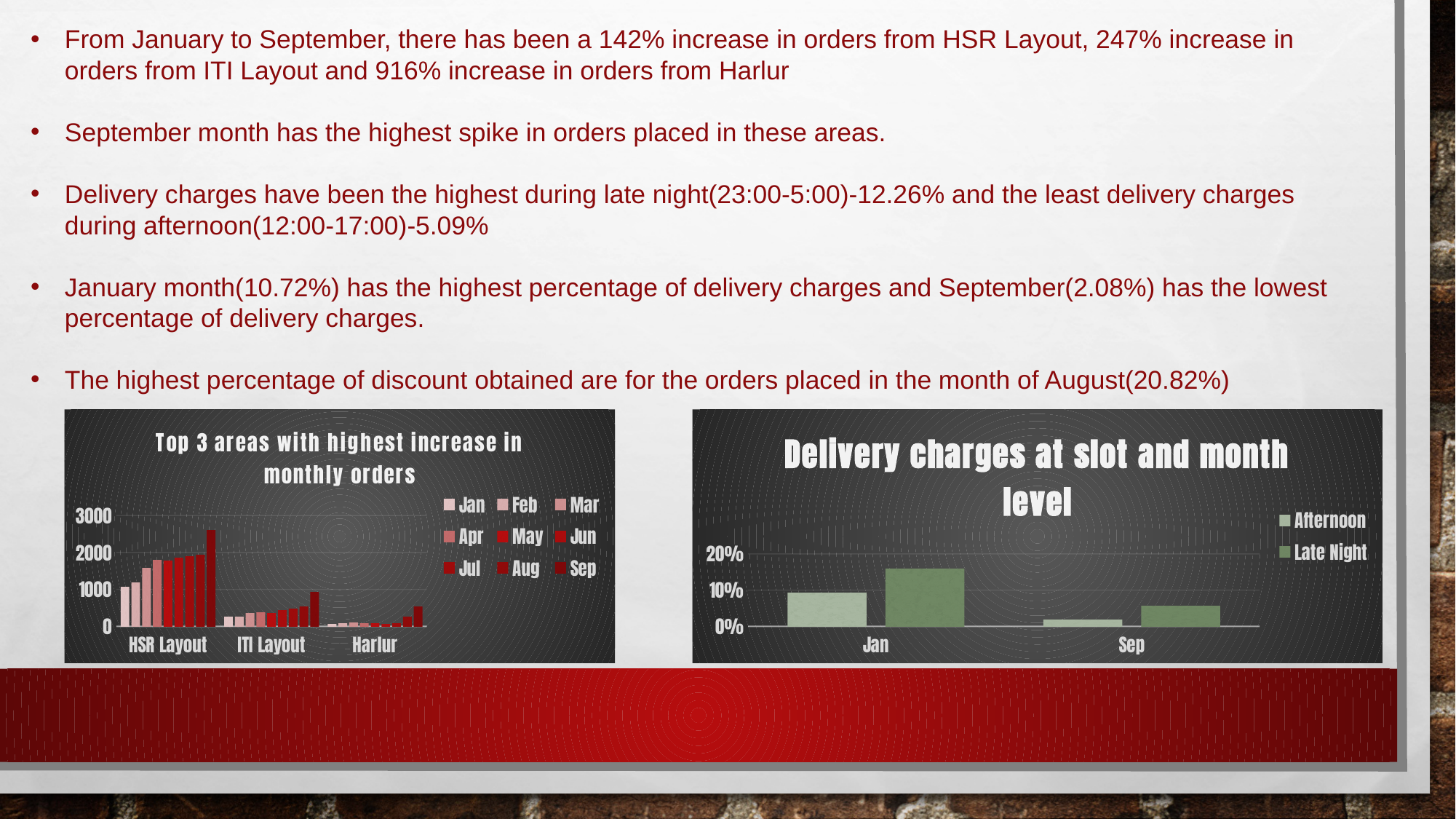

From January to September, there has been a 142% increase in orders from HSR Layout, 247% increase in orders from ITI Layout and 916% increase in orders from Harlur

September month has the highest spike in orders placed in these areas.

Delivery charges have been the highest during late night(23:00-5:00)-12.26% and the least delivery charges during afternoon(12:00-17:00)-5.09%

January month(10.72%) has the highest percentage of delivery charges and September(2.08%) has the lowest percentage of delivery charges.

The highest percentage of discount obtained are for the orders placed in the month of August(20.82%)

### Chart: Top 3 areas with highest increase in monthly orders

| Category | Jan | Feb | Mar | Apr | May | Jun | Jul | Aug | Sep |
|---|---|---|---|---|---|---|---|---|---|
| HSR Layout | 1072.0 | 1186.0 | 1573.0 | 1794.0 | 1768.0 | 1855.0 | 1882.0 | 1921.0 | 2606.0 |
| ITI Layout | 264.0 | 253.0 | 351.0 | 374.0 | 354.0 | 438.0 | 467.0 | 528.0 | 917.0 |
| Harlur | 53.0 | 70.0 | 88.0 | 86.0 | 68.0 | 67.0 | 84.0 | 254.0 | 539.0 |

### Chart: Delivery charges at slot and month level

| Category | Afternoon | Late Night |
|---|---|---|
| Jan | 0.0932793719215983 | 0.1591288663237357 |
| Sep | 0.01733634462754776 | 0.05585861360752456 |